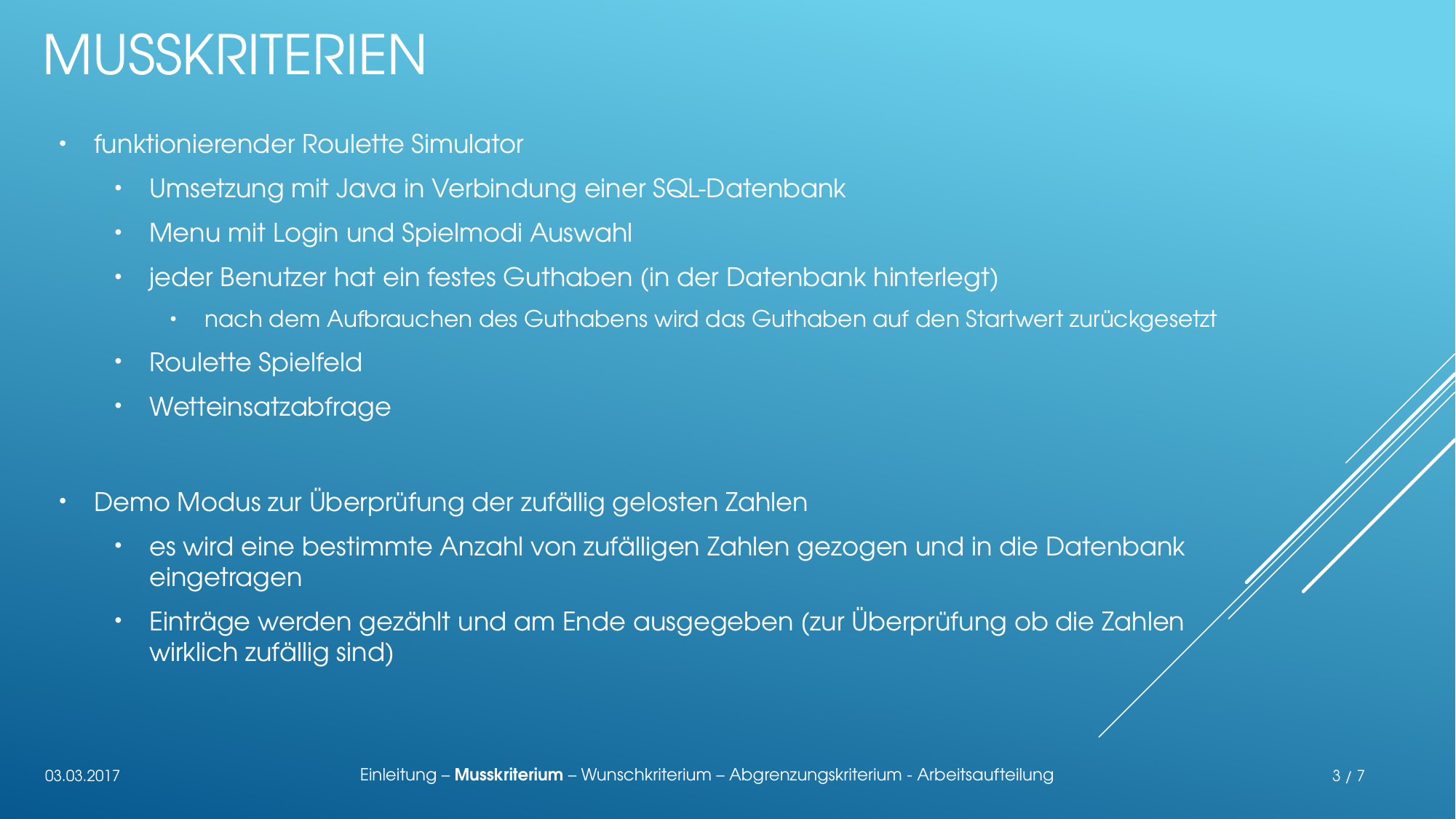

# Musskriterien
funktionierender Roulette Simulator
Umsetzung mit Java in Verbindung einer SQL-Datenbank
Menu mit Login und Spielmodi Auswahl
jeder Benutzer hat ein festes Guthaben (in der Datenbank hinterlegt)
nach dem Aufbrauchen des Guthabens wird das Guthaben auf den Startwert zurückgesetzt
Roulette Spielfeld
Wetteinsatzabfrage

Demo Modus zur Überprüfung der zufällig gelosten Zahlen
es wird eine bestimmte Anzahl von zufälligen Zahlen gezogen und in die Datenbank eingetragen
Einträge werden gezählt und am Ende ausgegeben (zur Überprüfung ob die Zahlen wirklich zufällig sind)

Einleitung – Musskriterium – Wunschkriterium – Abgrenzungskriterium - Arbeitsaufteilung